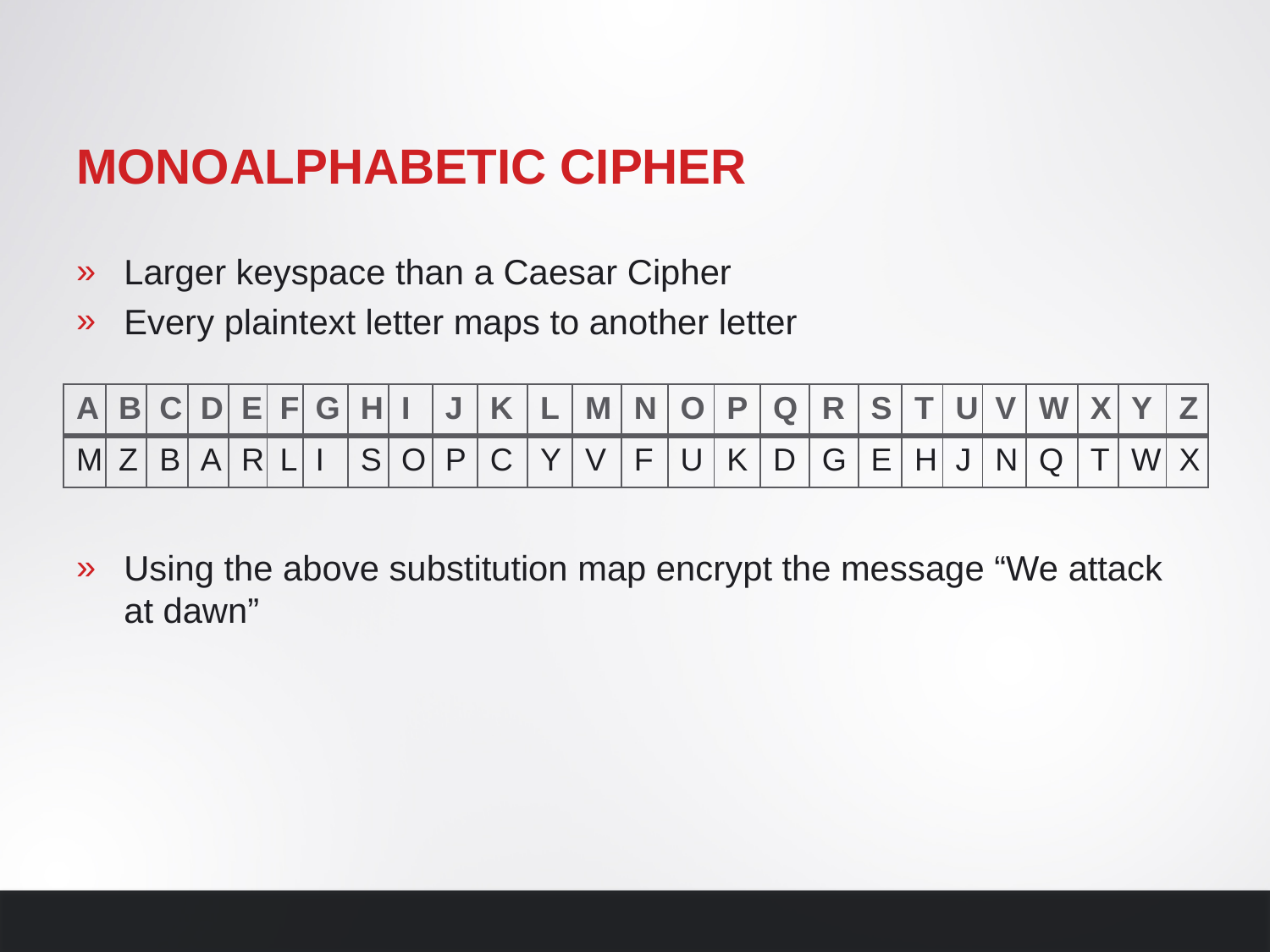

# Monoalphabetic cipher
Larger keyspace than a Caesar Cipher
Every plaintext letter maps to another letter

Using the above substitution map encrypt the message “We attack at dawn”

| A | B | C | D | E | F | G | H | I | J | K | L | M | N | O | P | Q | R | S | T | U | V | W | X | Y | Z |
| --- | --- | --- | --- | --- | --- | --- | --- | --- | --- | --- | --- | --- | --- | --- | --- | --- | --- | --- | --- | --- | --- | --- | --- | --- | --- |
| M | Z | B | A | R | L | I | S | O | P | C | Y | V | F | U | K | D | G | E | H | J | N | Q | T | W | X |